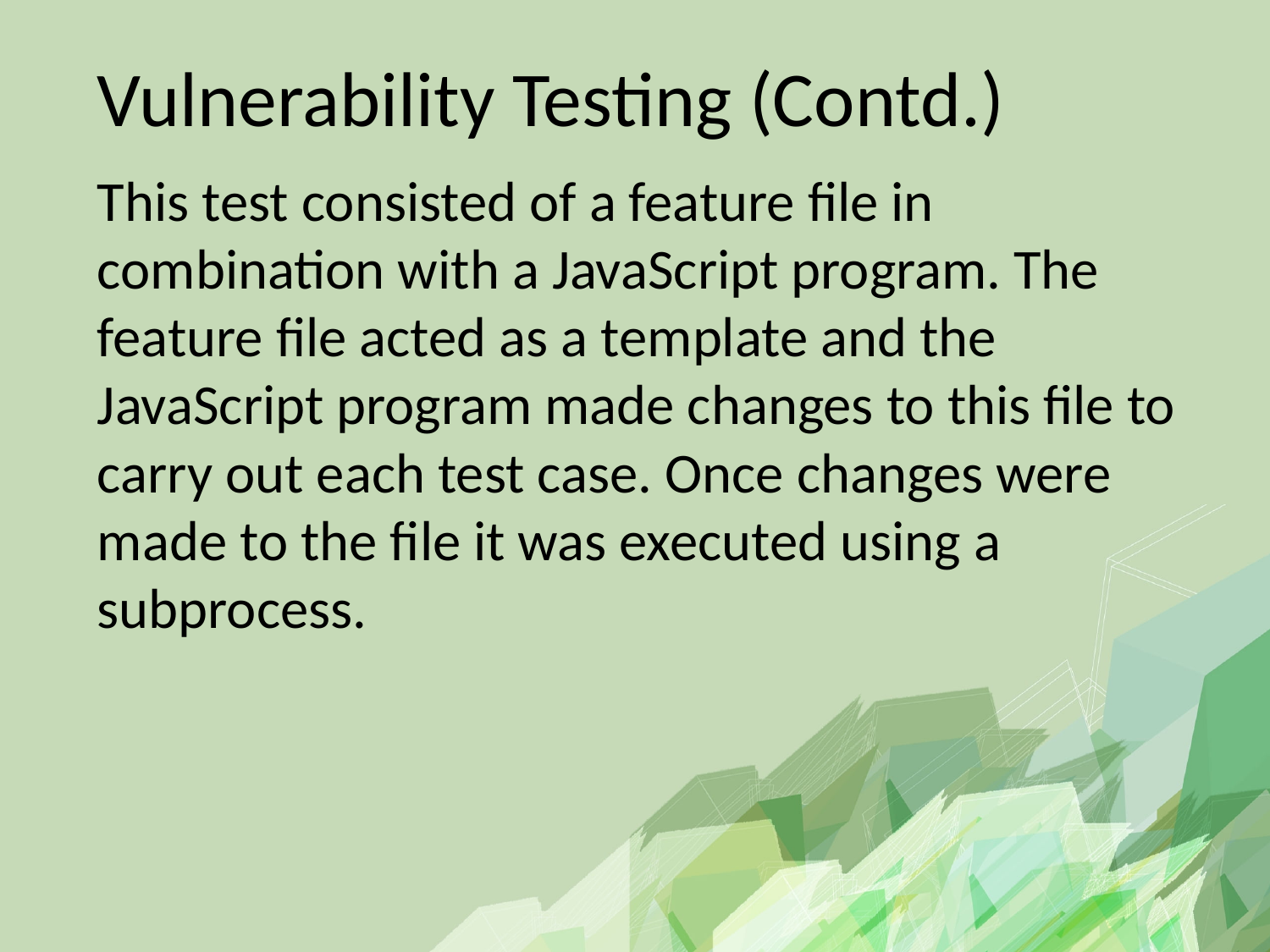

# Vulnerability Testing (Contd.)
This test consisted of a feature file in combination with a JavaScript program. The feature file acted as a template and the JavaScript program made changes to this file to carry out each test case. Once changes were made to the file it was executed using a subprocess.